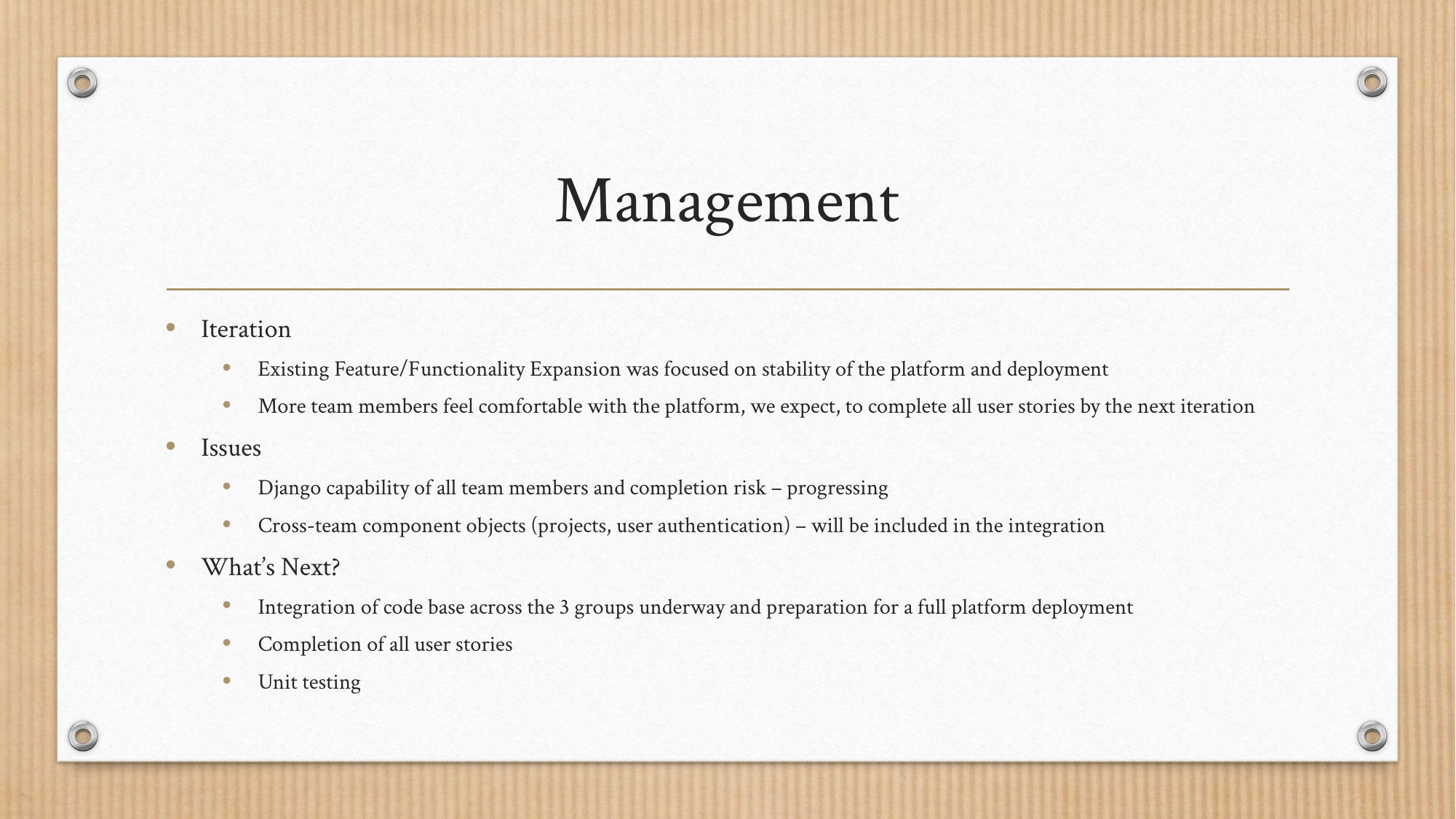

# Management
Iteration
Existing Feature/Functionality Expansion was focused on stability of the platform and deployment
More team members feel comfortable with the platform, we expect, to complete all user stories by the next iteration
Issues
Django capability of all team members and completion risk – progressing
Cross-team component objects (projects, user authentication) – will be included in the integration
What’s Next?
Integration of code base across the 3 groups underway and preparation for a full platform deployment
Completion of all user stories
Unit testing